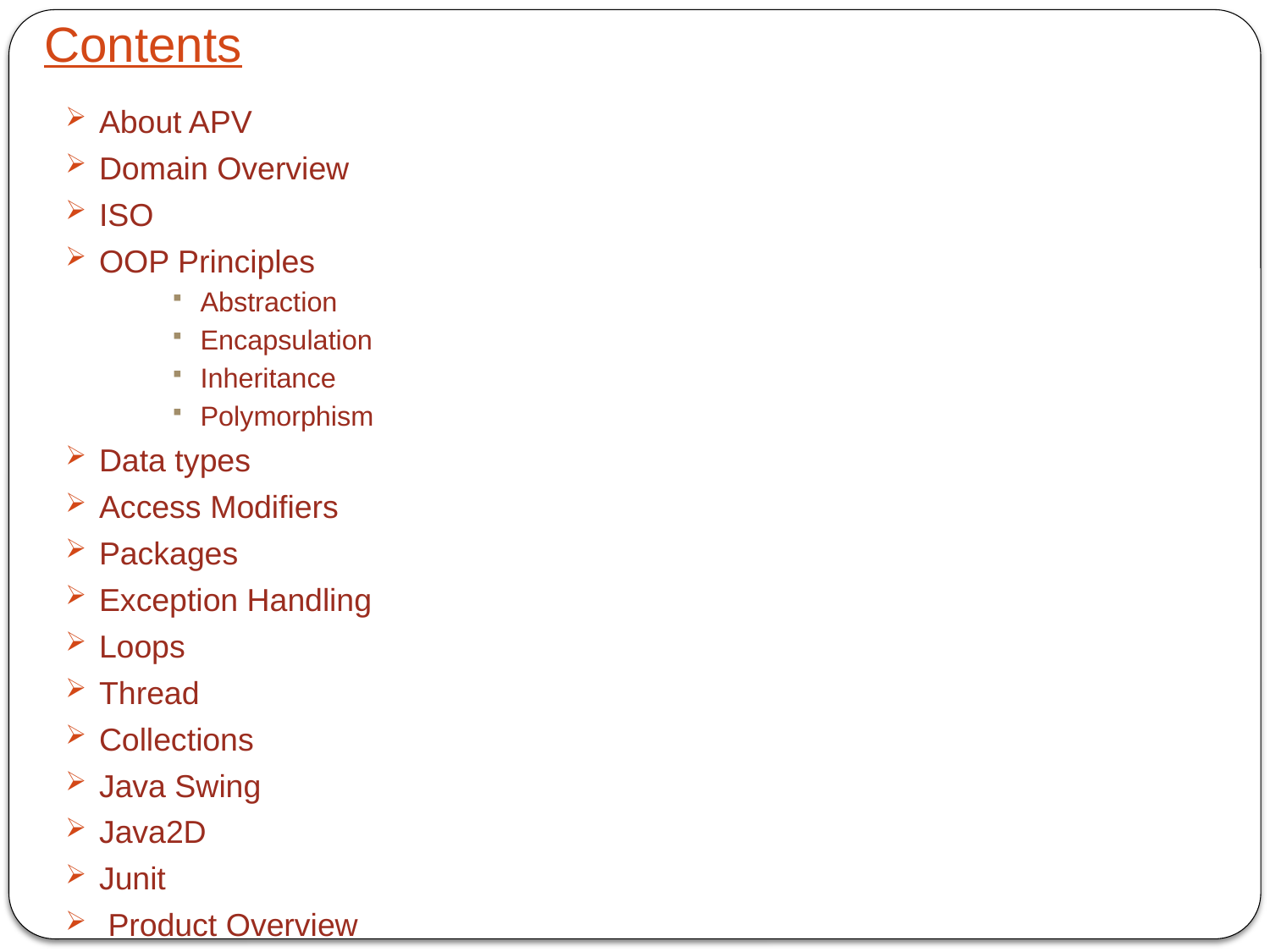

# Contents
About APV
Domain Overview
ISO
OOP Principles
Abstraction
Encapsulation
Inheritance
Polymorphism
Data types
Access Modifiers
Packages
Exception Handling
Loops
Thread
Collections
Java Swing
Java2D
Junit
 Product Overview